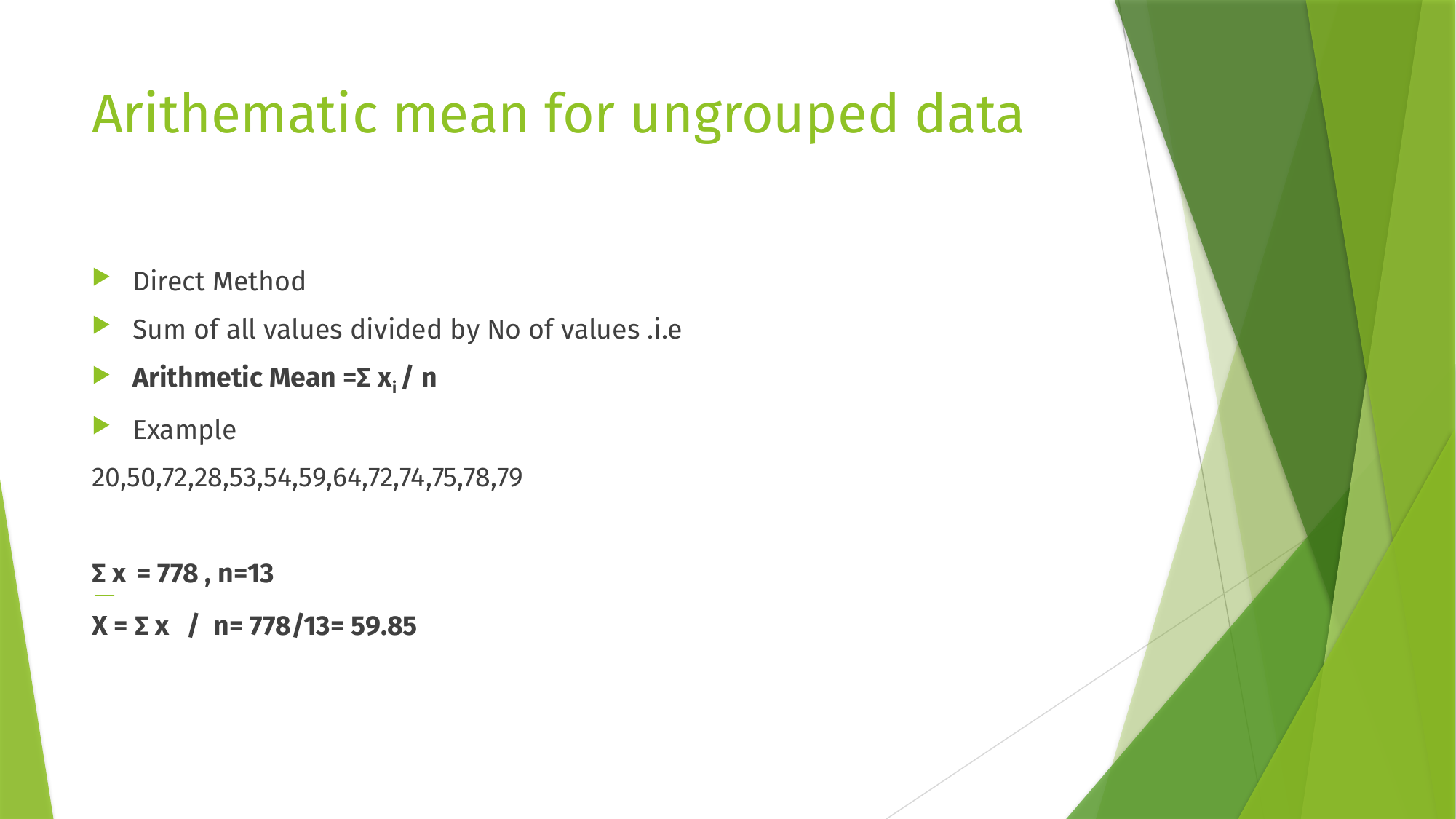

# Arithematic mean for ungrouped data
Direct Method
Sum of all values divided by No of values .i.e
Arithmetic Mean =∑ xi / n
Example
20,50,72,28,53,54,59,64,72,74,75,78,79

∑ x  = 778 , n=13
X = ∑ x   /  n= 778/13= 59.85